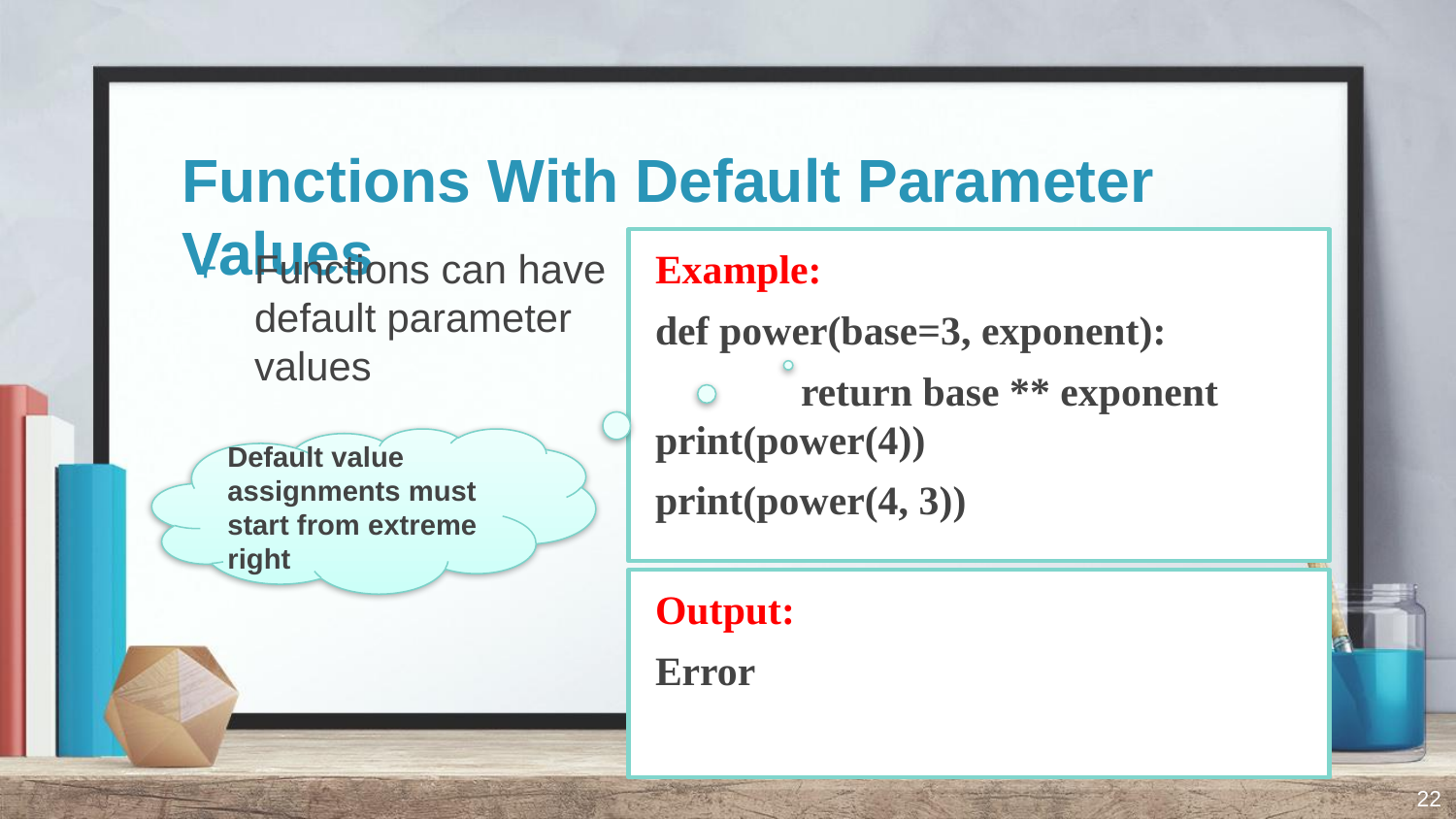

# Functions With Default Parameter Values
Functions can have default parameter values

Example:
def power(base=3, exponent):
	return base ** exponent print(power(4))
print(power(4, 3))
Default value assignments must start from extreme right
Output:
Error

22